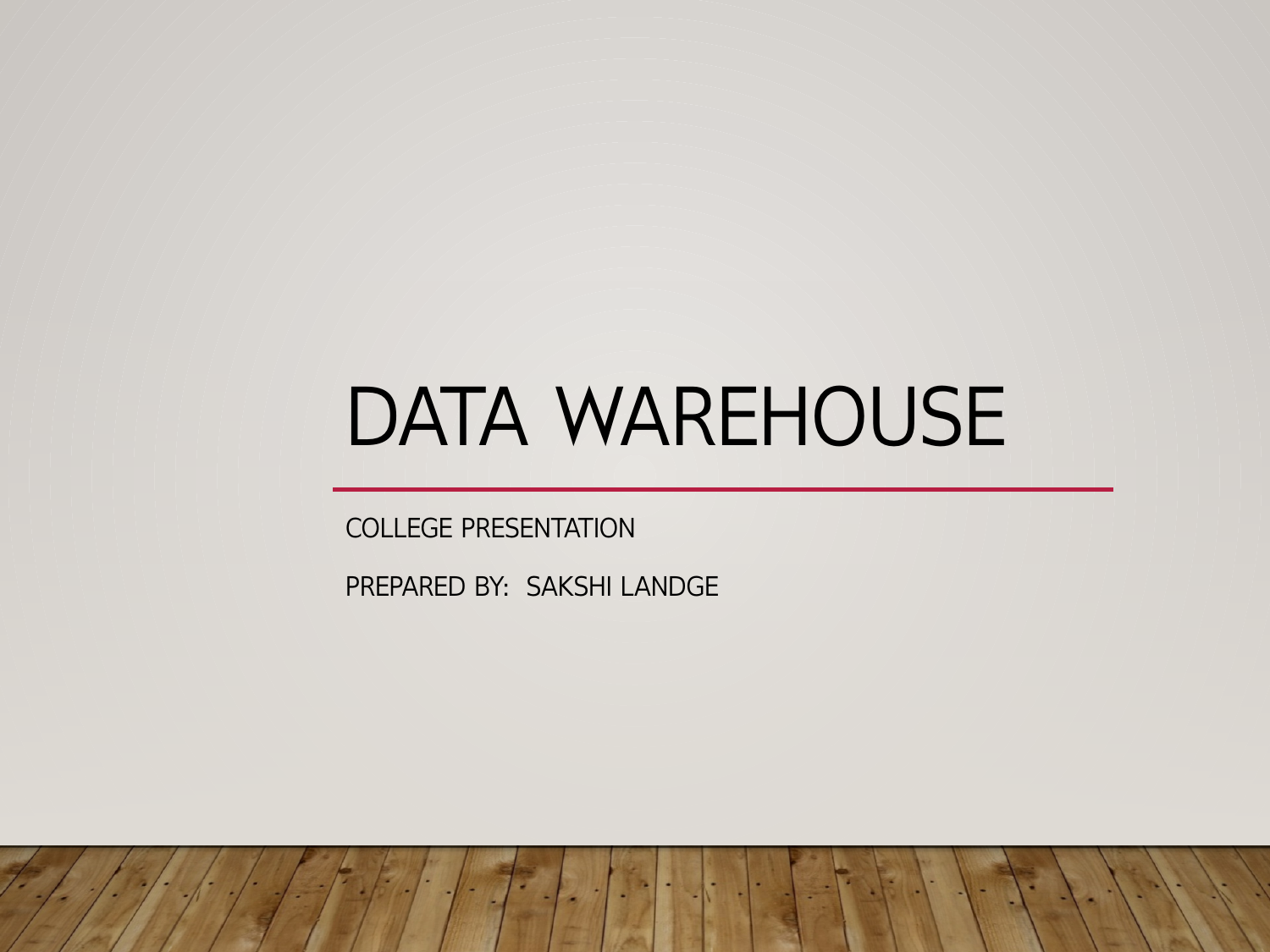

# Data WAREHOUSE
College Presentation
Prepared by:  sakshi landge